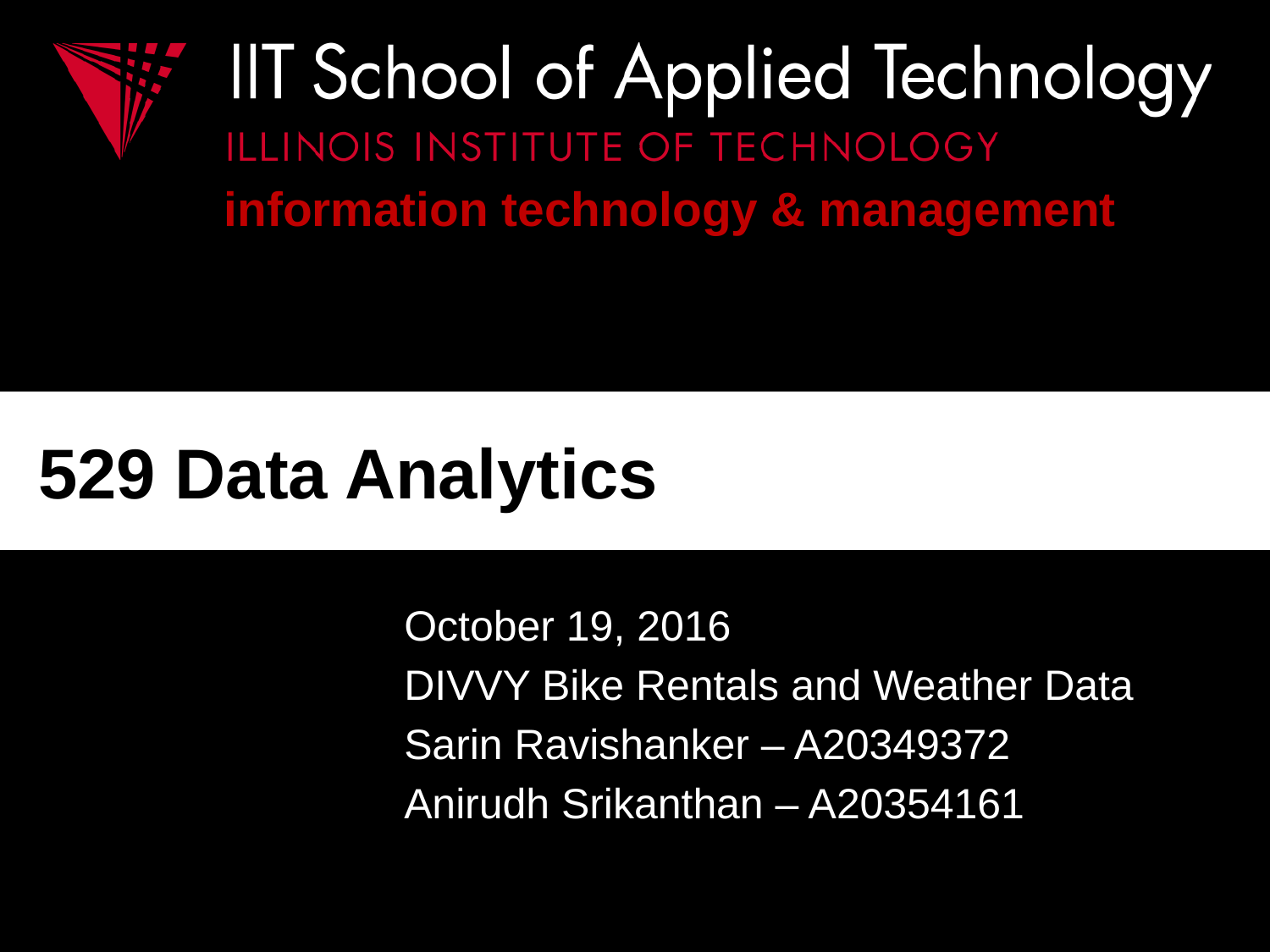

# 529 Data Analytics
October 19, 2016
DIVVY Bike Rentals and Weather Data
Sarin Ravishanker – A20349372
Anirudh Srikanthan – A20354161